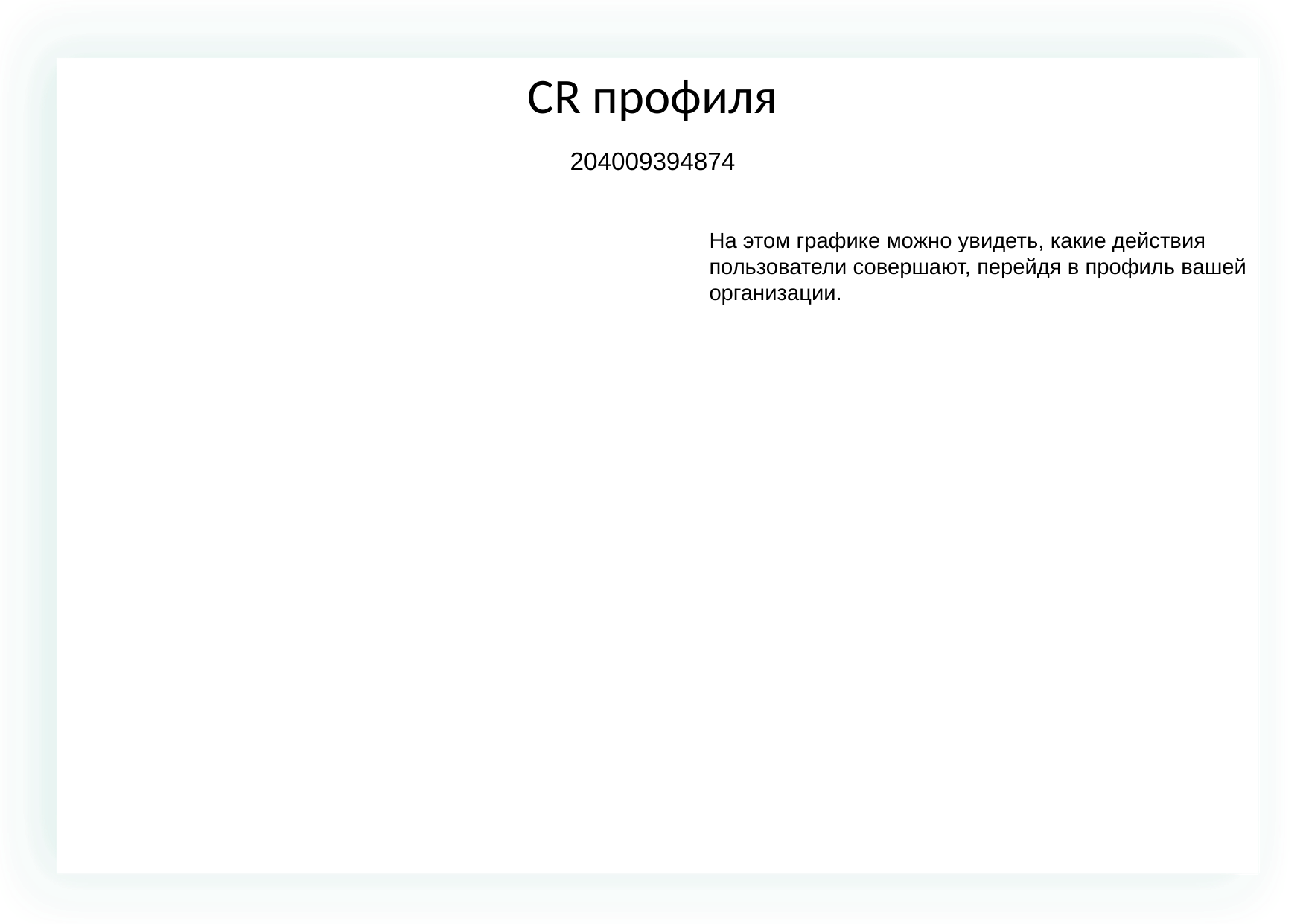

CR профиля
204009394874
На этом графике можно увидеть, какие действия пользователи совершают, перейдя в профиль вашей организации.